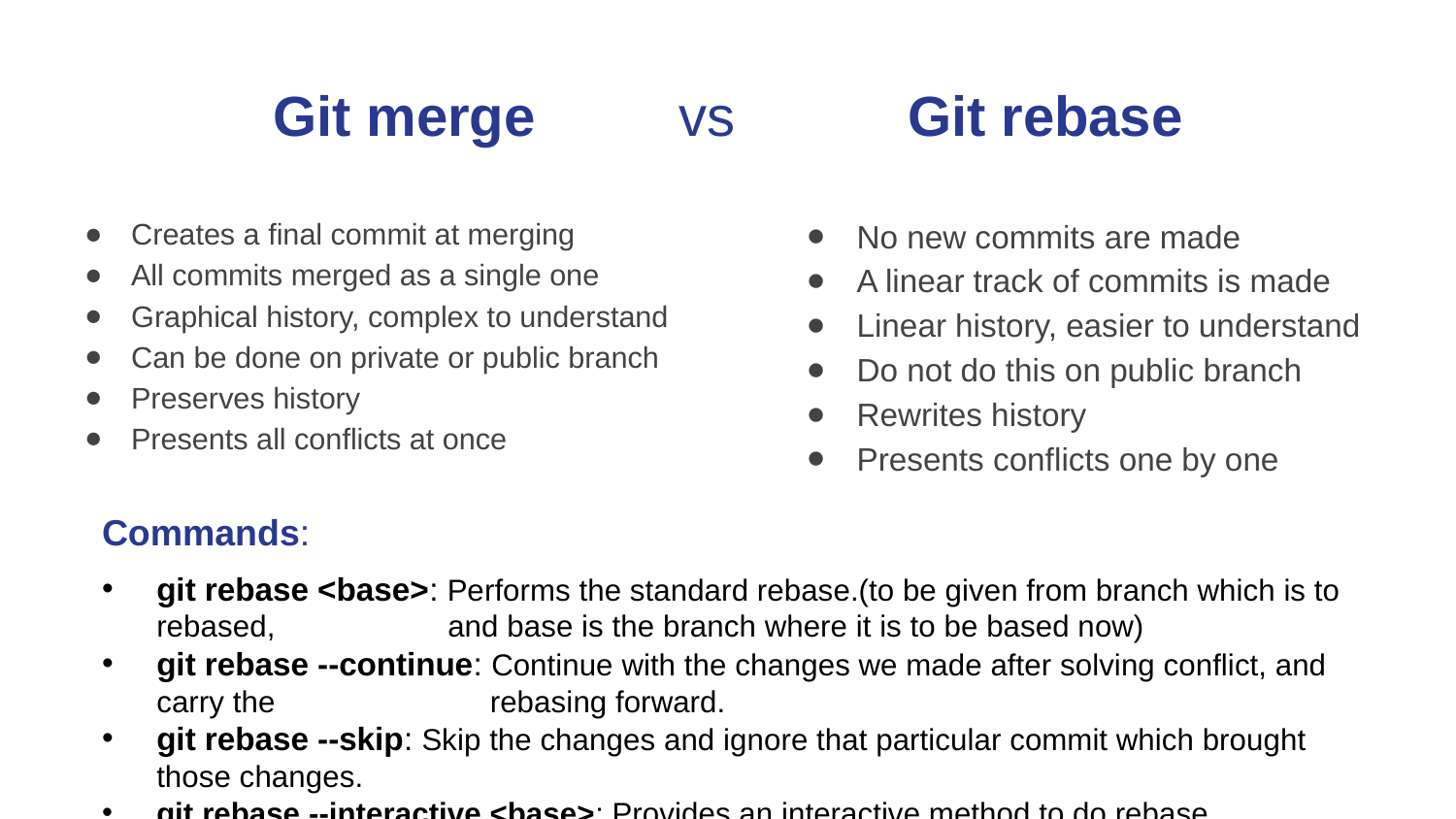

# Git merge 		vs	      Git rebase
Creates a final commit at merging
All commits merged as a single one
Graphical history, complex to understand
Can be done on private or public branch
Preserves history
Presents all conflicts at once
No new commits are made
A linear track of commits is made
Linear history, easier to understand
Do not do this on public branch
Rewrites history
Presents conflicts one by one
Commands:
git rebase <base>: Performs the standard rebase.(to be given from branch which is to rebased, 		and base is the branch where it is to be based now)
git rebase --continue: Continue with the changes we made after solving conflict, and carry the 		     rebasing forward.
git rebase --skip: Skip the changes and ignore that particular commit which brought those changes.
git rebase --interactive <base>: Provides an interactive method to do rebase.